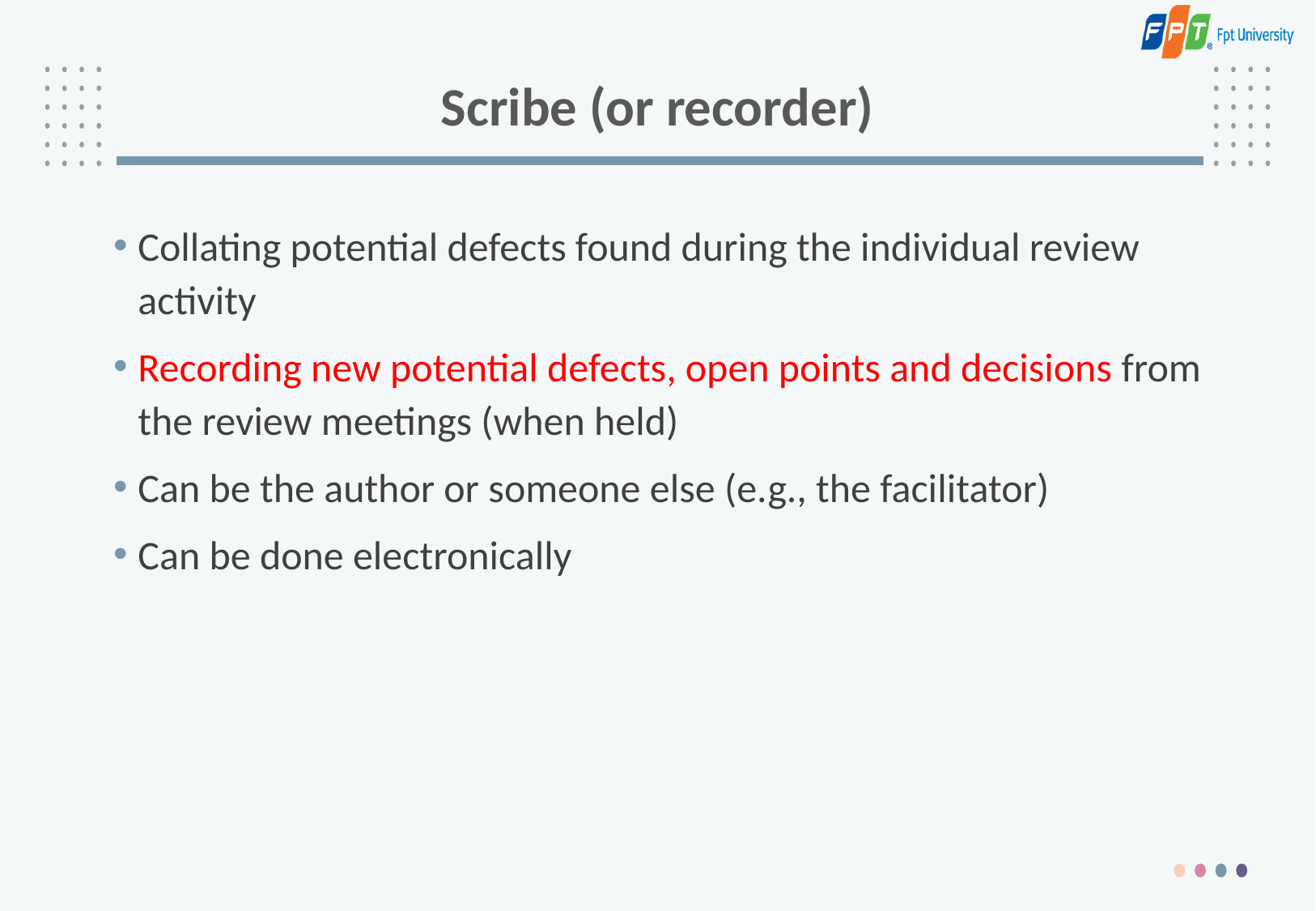

# Scribe (or recorder)
Collating potential defects found during the individual review activity
Recording new potential defects, open points and decisions from the review meetings (when held)
Can be the author or someone else (e.g., the facilitator)
Can be done electronically